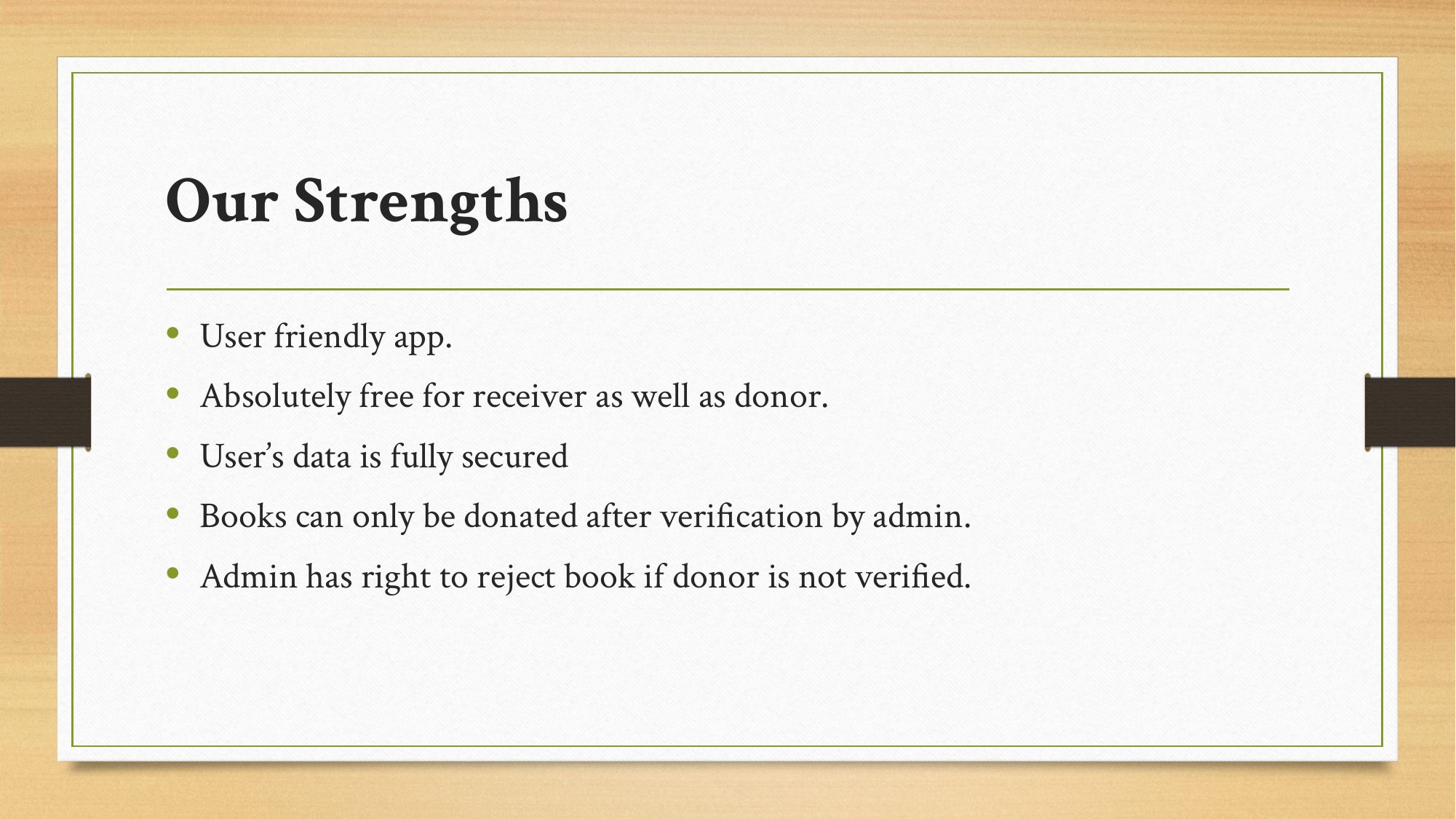

# Our Strengths
User friendly app.
Absolutely free for receiver as well as donor.
User’s data is fully secured
Books can only be donated after verification by admin.
Admin has right to reject book if donor is not verified.